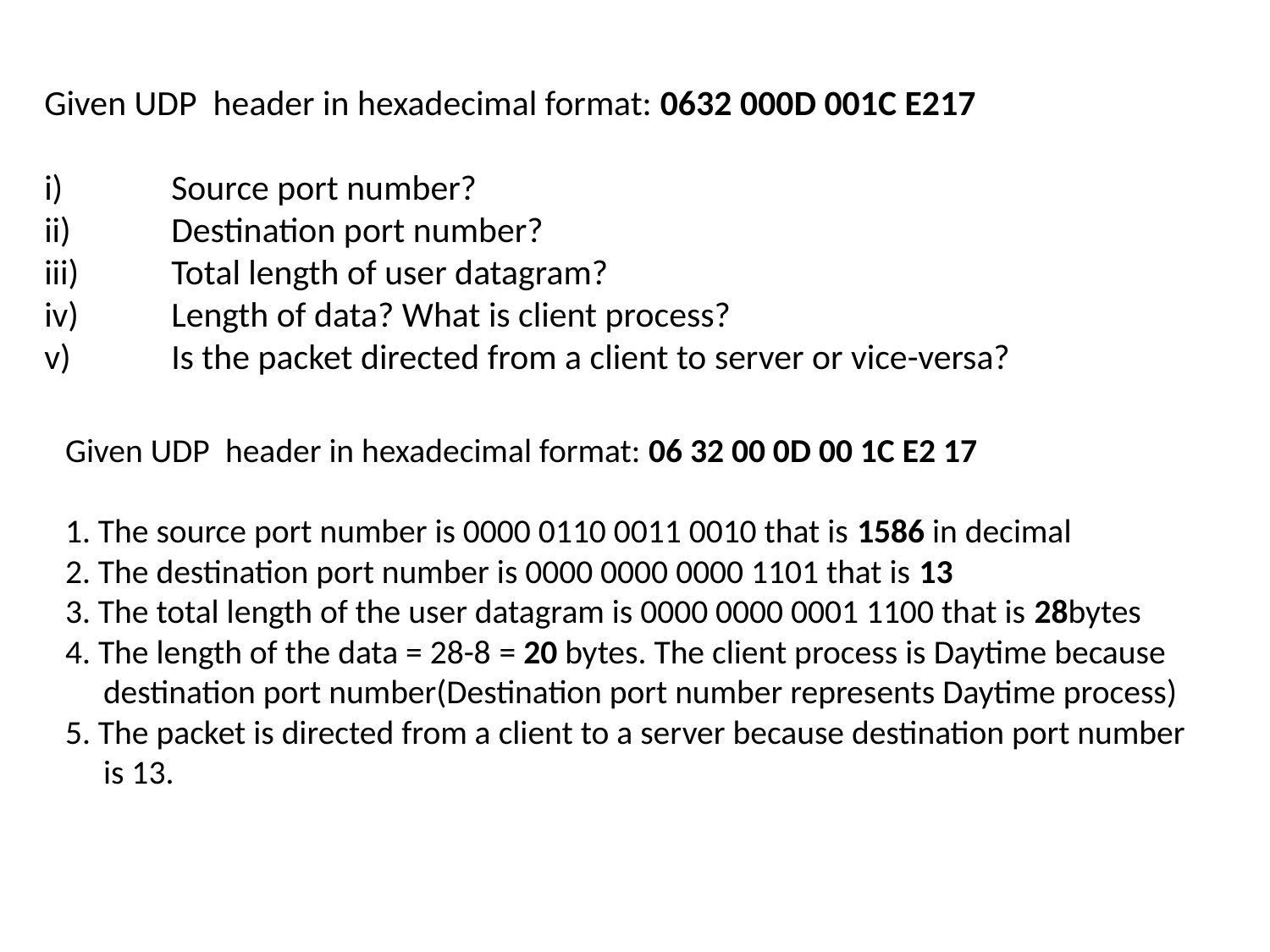

Given UDP  header in hexadecimal format: 0632 000D 001C E217
i) 	Source port number?
ii)  	Destination port number?
iii) 	Total length of user datagram?
iv)	Length of data? What is client process?
v)	Is the packet directed from a client to server or vice-versa?
Given UDP  header in hexadecimal format: 06 32 00 0D 00 1C E2 17
1. The source port number is 0000 0110 0011 0010 that is 1586 in decimal
2. The destination port number is 0000 0000 0000 1101 that is 13
3. The total length of the user datagram is 0000 0000 0001 1100 that is 28bytes
4. The length of the data = 28-8 = 20 bytes. The client process is Daytime because
     destination port number(Destination port number represents Daytime process)
5. The packet is directed from a client to a server because destination port number
     is 13.